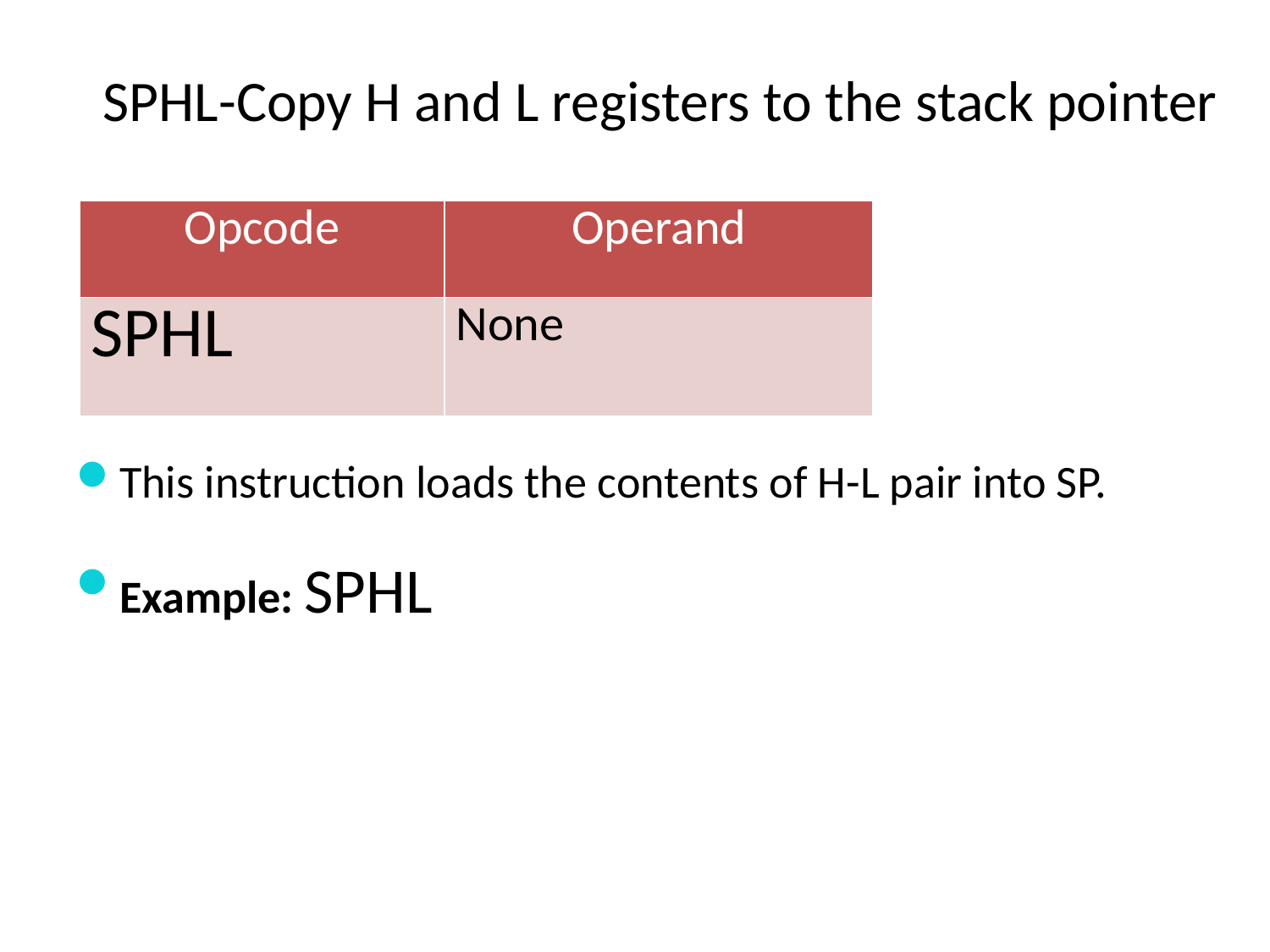

# SPHL-Copy H and L registers to the stack pointer
| Opcode | Operand |
| --- | --- |
| SPHL | None |
This instruction loads the contents of H-L pair into SP.
Example: SPHL